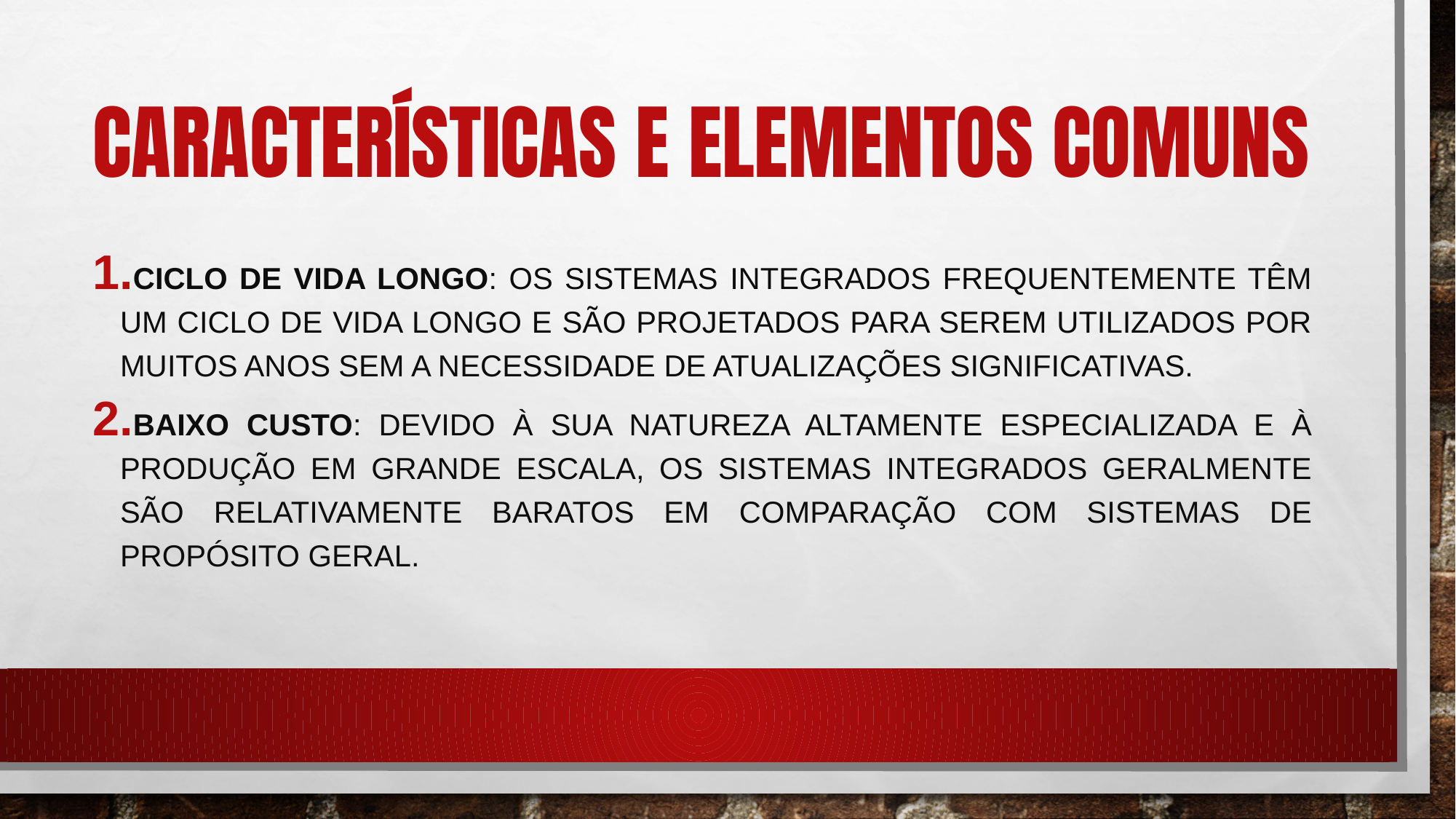

# Características e elementos comuns
Ciclo de Vida Longo: Os sistemas integrados frequentemente têm um ciclo de vida longo e são projetados para serem utilizados por muitos anos sem a necessidade de atualizações significativas.
Baixo Custo: Devido à sua natureza altamente especializada e à produção em grande escala, os sistemas integrados geralmente são relativamente baratos em comparação com sistemas de propósito geral.